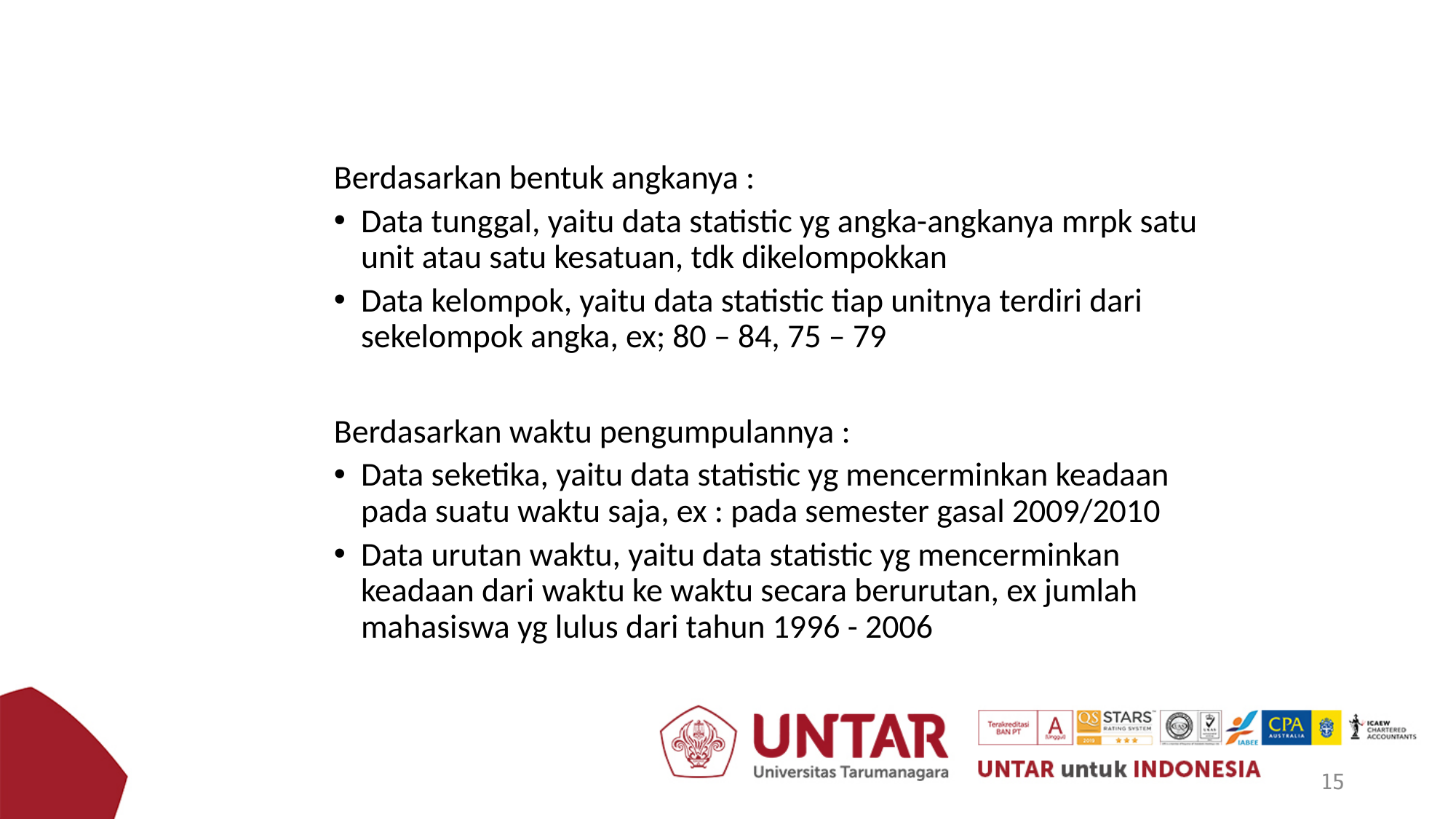

Berdasarkan bentuk angkanya :
Data tunggal, yaitu data statistic yg angka-angkanya mrpk satu unit atau satu kesatuan, tdk dikelompokkan
Data kelompok, yaitu data statistic tiap unitnya terdiri dari sekelompok angka, ex; 80 – 84, 75 – 79

Berdasarkan waktu pengumpulannya :
Data seketika, yaitu data statistic yg mencerminkan keadaan pada suatu waktu saja, ex : pada semester gasal 2009/2010
Data urutan waktu, yaitu data statistic yg mencerminkan keadaan dari waktu ke waktu secara berurutan, ex jumlah mahasiswa yg lulus dari tahun 1996 - 2006

15